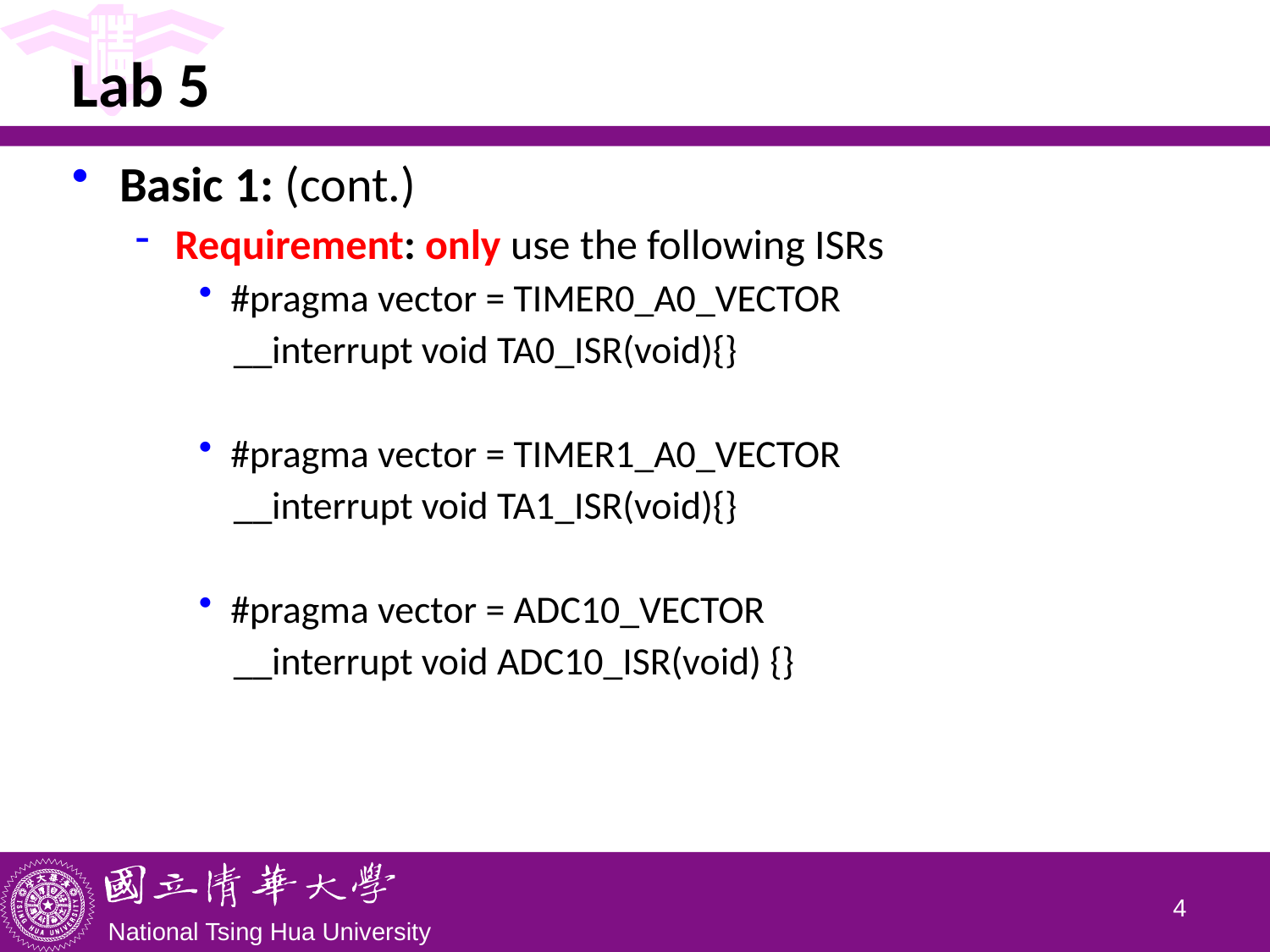

# Lab 5
Basic 1: (cont.)
Requirement: only use the following ISRs
#pragma vector = TIMER0_A0_VECTOR
    __interrupt void TA0_ISR(void){}

#pragma vector = TIMER1_A0_VECTOR
    __interrupt void TA1_ISR(void){}

#pragma vector = ADC10_VECTOR
    __interrupt void ADC10_ISR(void) {}

4